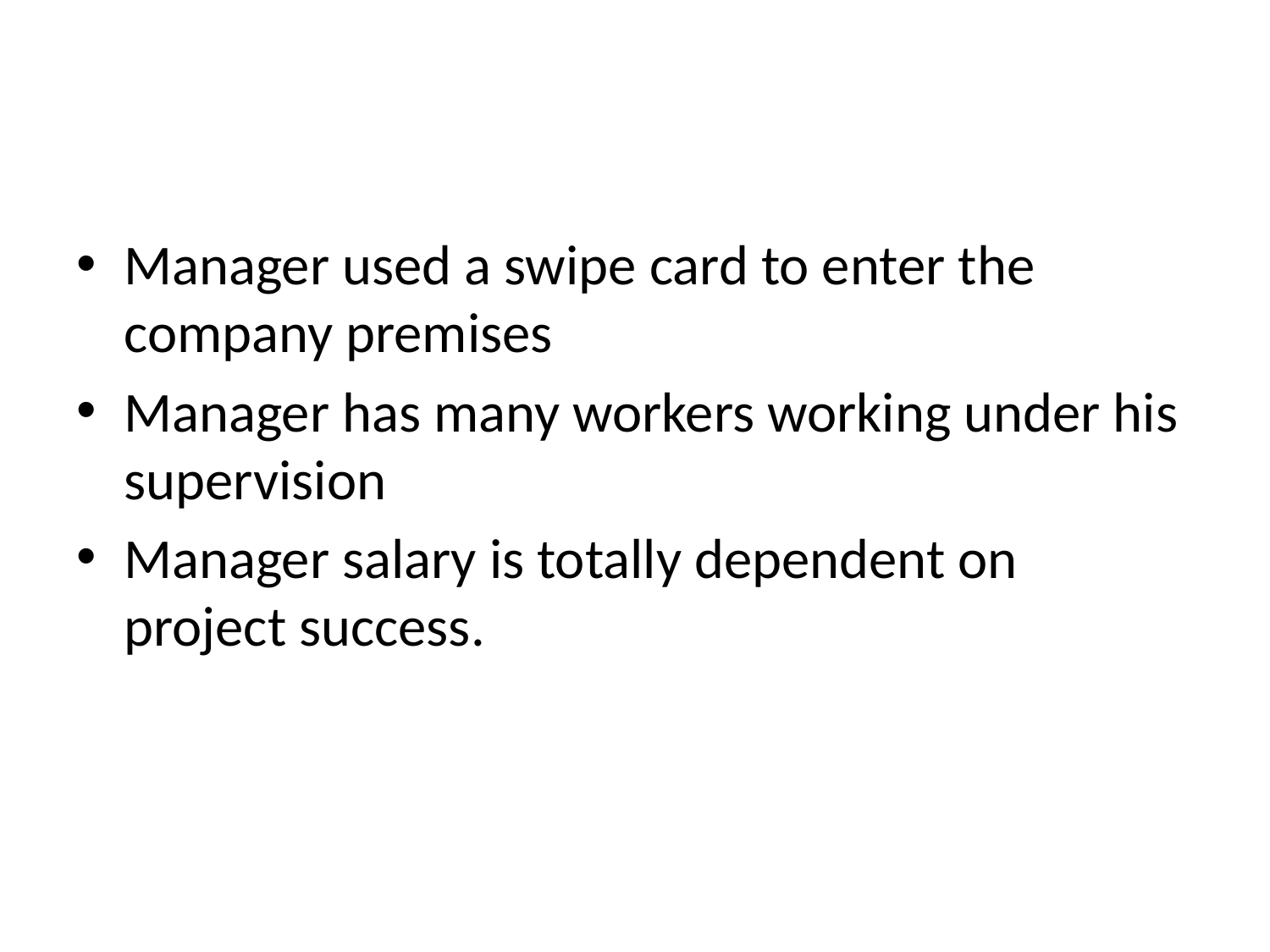

#
Manager used a swipe card to enter the company premises
Manager has many workers working under his supervision
Manager salary is totally dependent on project success.